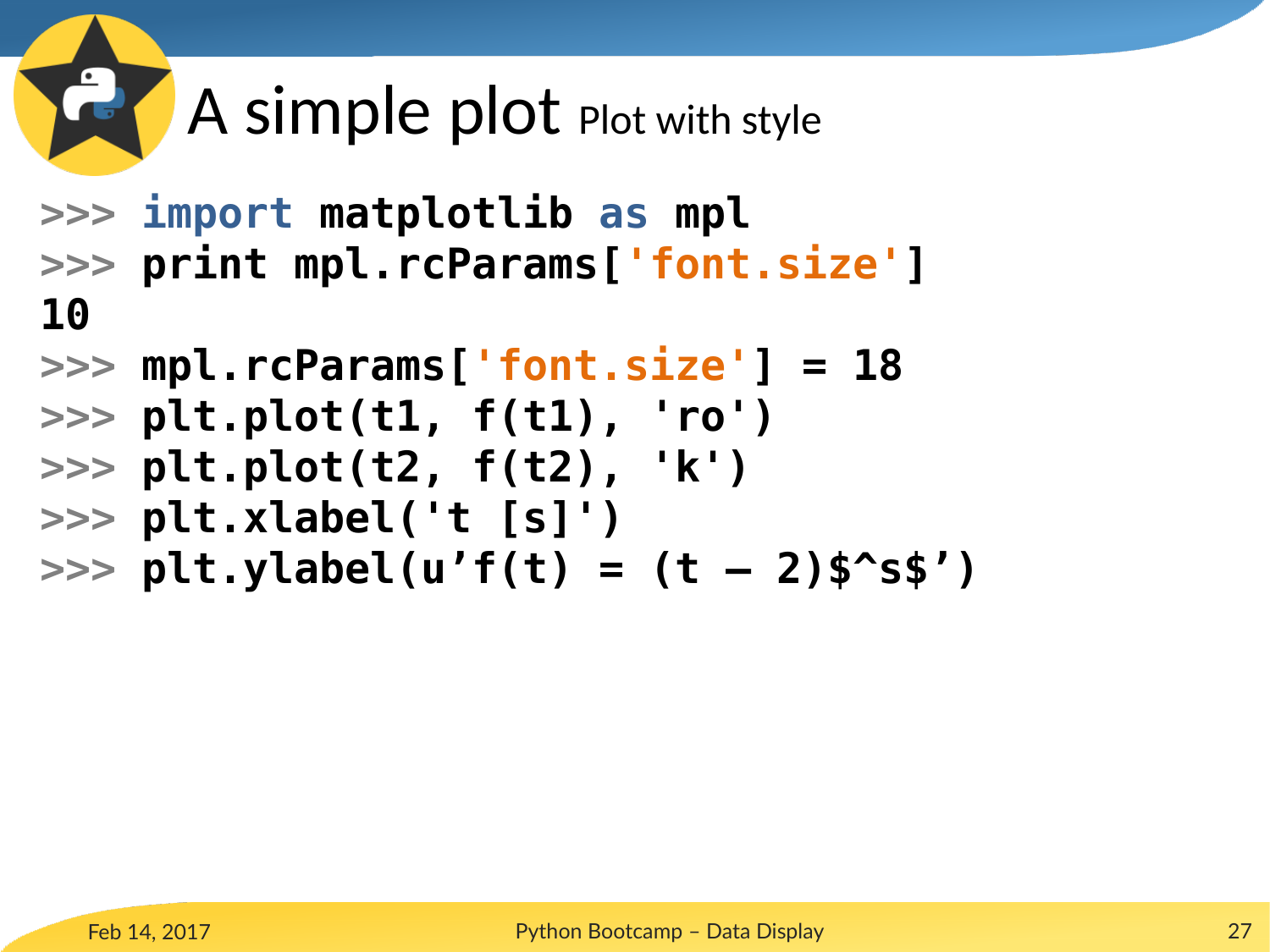

# A simple plot Plot with style
>>> import matplotlib as mpl
>>> print mpl.rcParams['font.size']
10
>>> mpl.rcParams['font.size'] = 18
>>> plt.plot(t1, f(t1), 'ro')
>>> plt.plot(t2, f(t2), 'k')
>>> plt.xlabel('t [s]')
>>> plt.ylabel(u’f(t) = (t – 2)$^s$’)
Python Bootcamp – Data Display
27
Feb 14, 2017